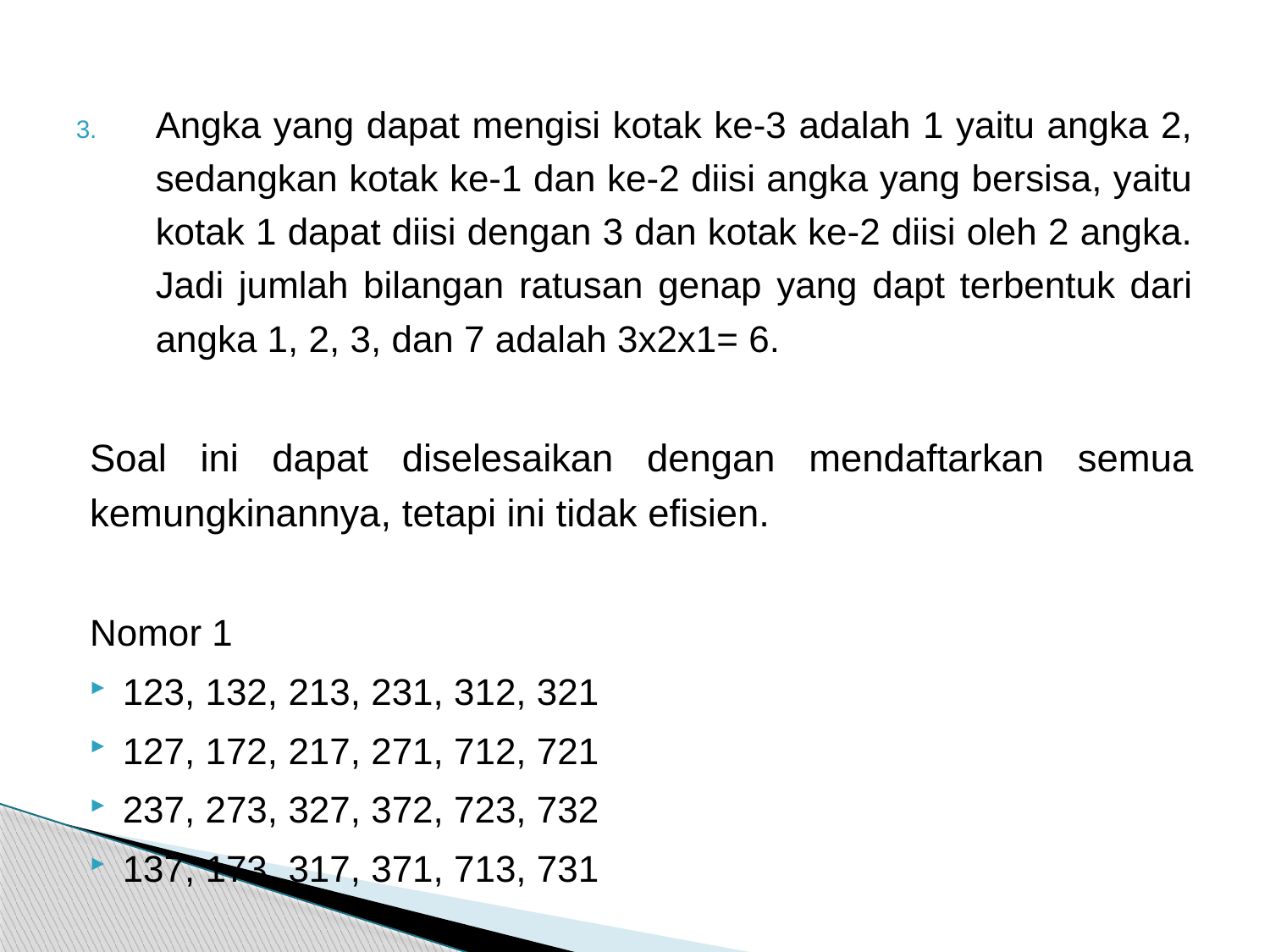

Angka yang dapat mengisi kotak ke-3 adalah 1 yaitu angka 2, sedangkan kotak ke-1 dan ke-2 diisi angka yang bersisa, yaitu kotak 1 dapat diisi dengan 3 dan kotak ke-2 diisi oleh 2 angka. Jadi jumlah bilangan ratusan genap yang dapt terbentuk dari angka 1, 2, 3, dan 7 adalah 3x2x1= 6.

Soal ini dapat diselesaikan dengan mendaftarkan semua kemungkinannya, tetapi ini tidak efisien.

Nomor 1
123, 132, 213, 231, 312, 321
127, 172, 217, 271, 712, 721
237, 273, 327, 372, 723, 732
137, 173, 317, 371, 713, 731